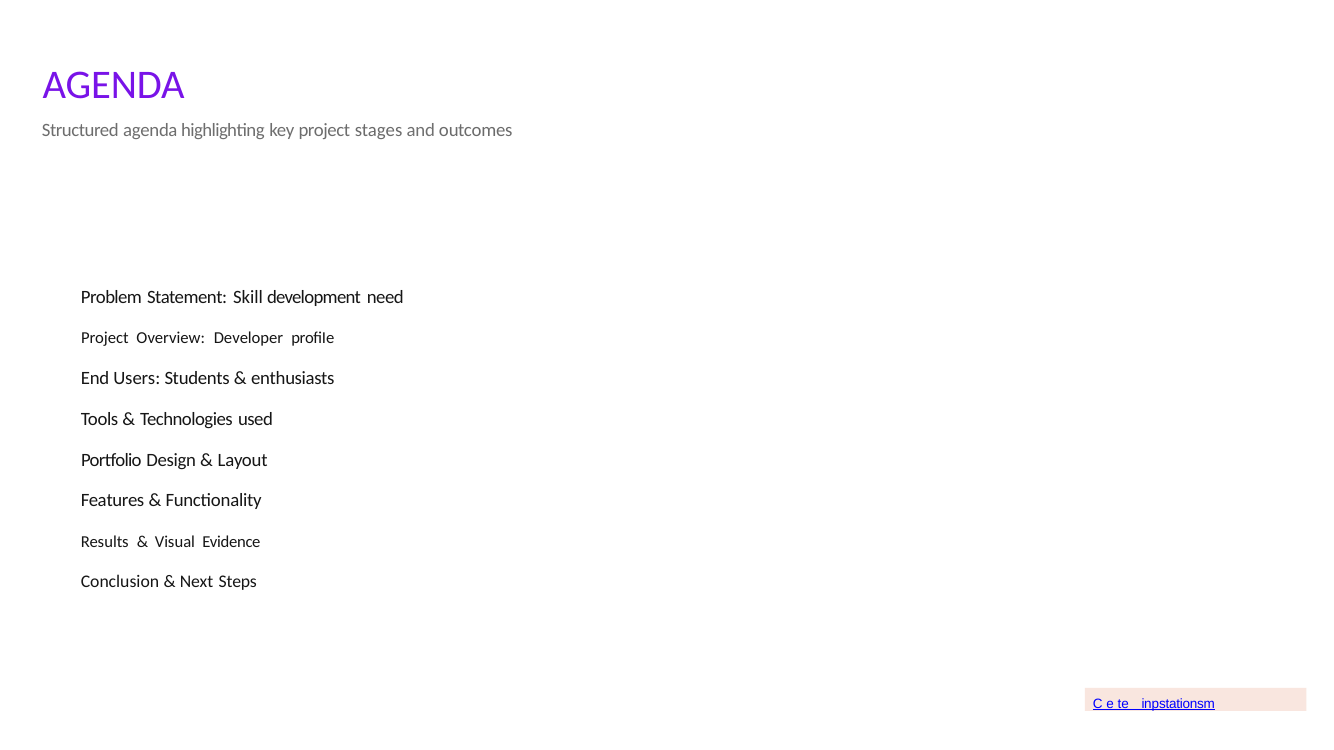

# AGENDA
Structured agenda highlighting key project stages and outcomes
Problem Statement: Skill development need
Project Overview: Developer profiIe End Users: Students & enthusiasts Tools & Technologies used
Portfolio Design & Layout Features & Functionality Results & Visual Evidence Conclusion & Next Steps
C e te  in	p	stationsm